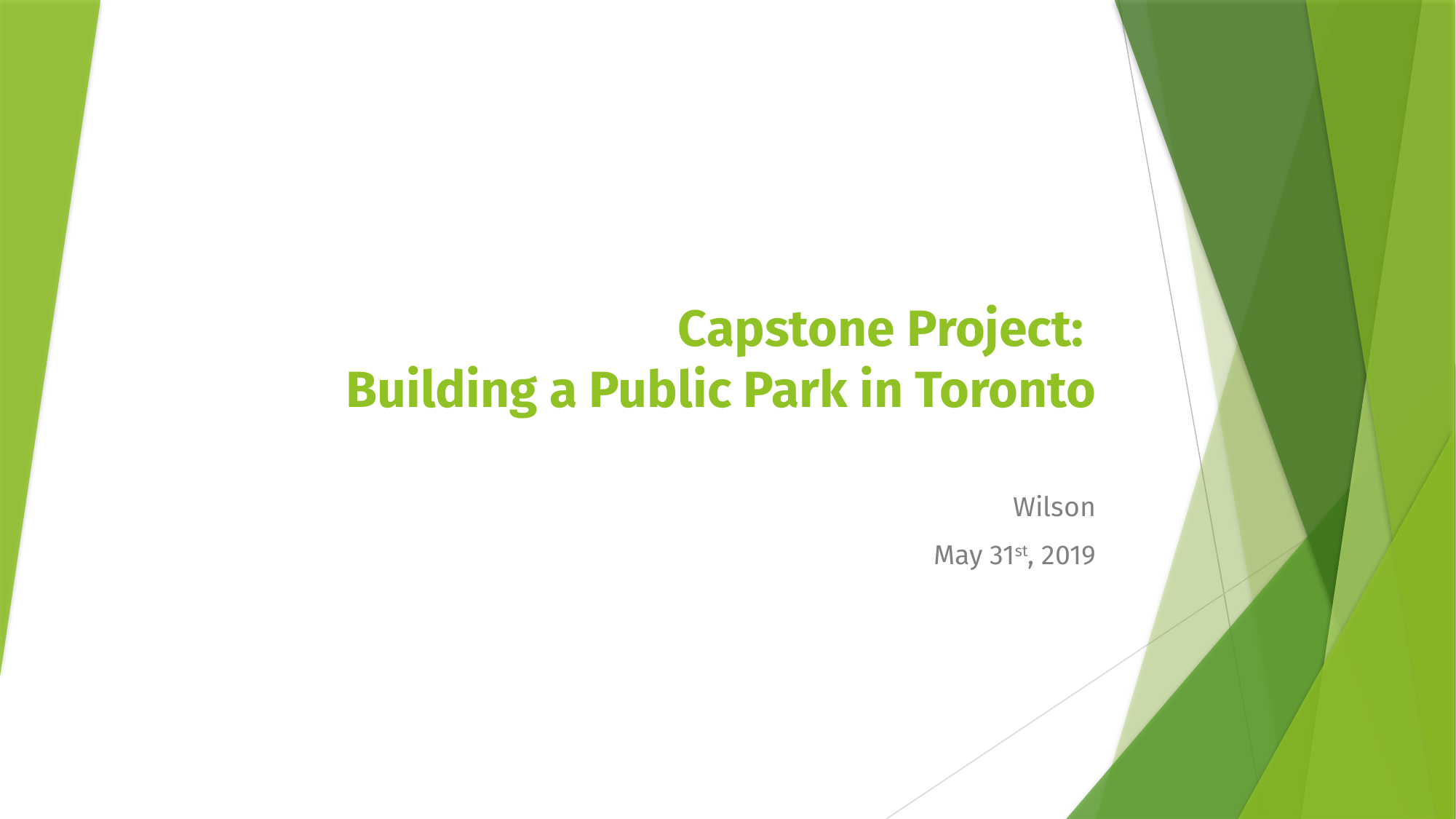

# Capstone Project: Building a Public Park in Toronto
Wilson
May 31st, 2019